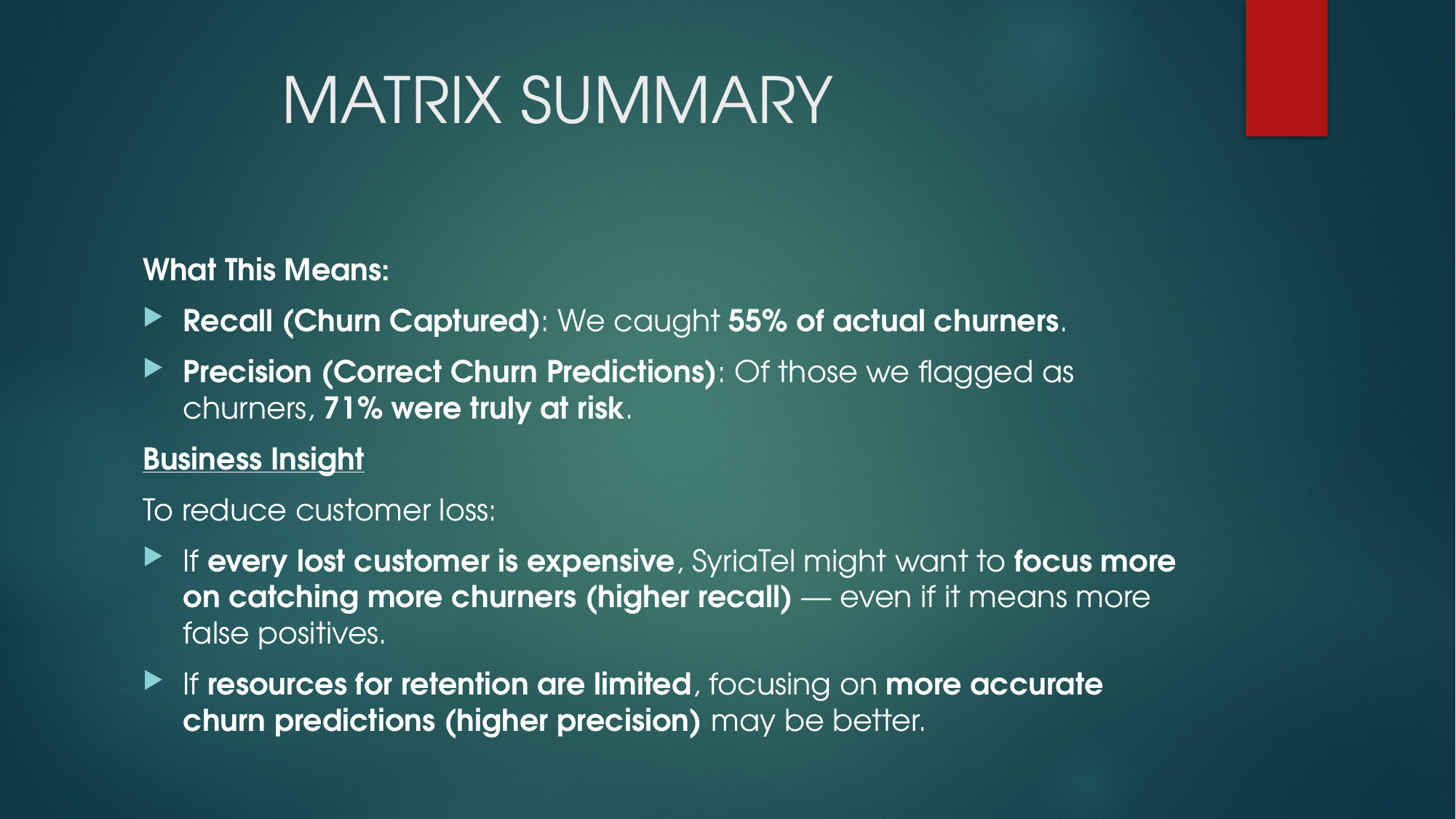

# MATRIX SUMMARY
What This Means:
Recall (Churn Captured): We caught 55% of actual churners.
Precision (Correct Churn Predictions): Of those we flagged as churners, 71% were truly at risk.
Business Insight
To reduce customer loss:
If every lost customer is expensive, SyriaTel might want to focus more on catching more churners (higher recall) — even if it means more false positives.
If resources for retention are limited, focusing on more accurate churn predictions (higher precision) may be better.